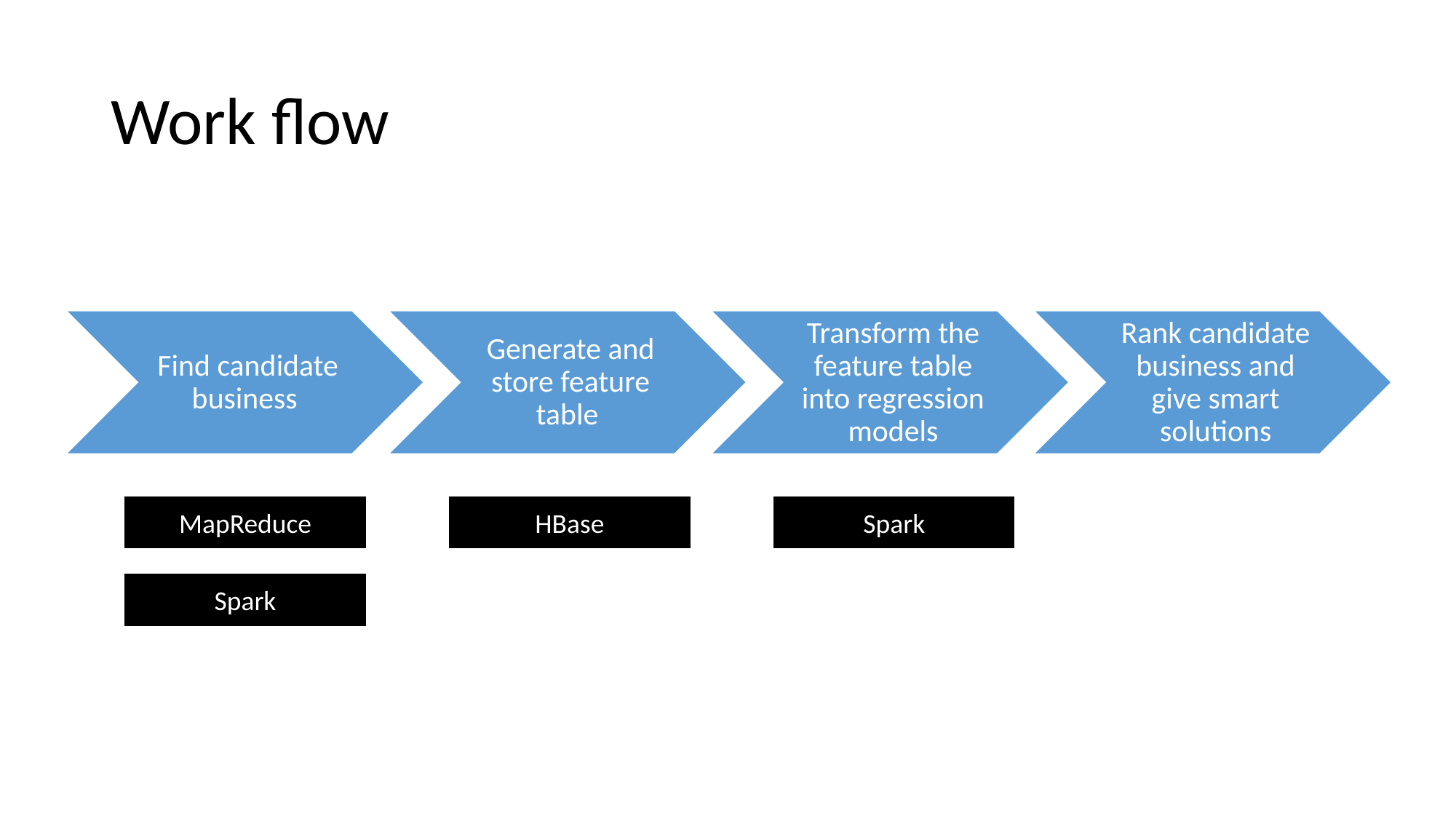

# Work flow
Find candidate business
Generate and store feature table
Transform the feature table into regression models
Rank candidate business and give smart solutions
Spark
MapReduce
HBase
Spark